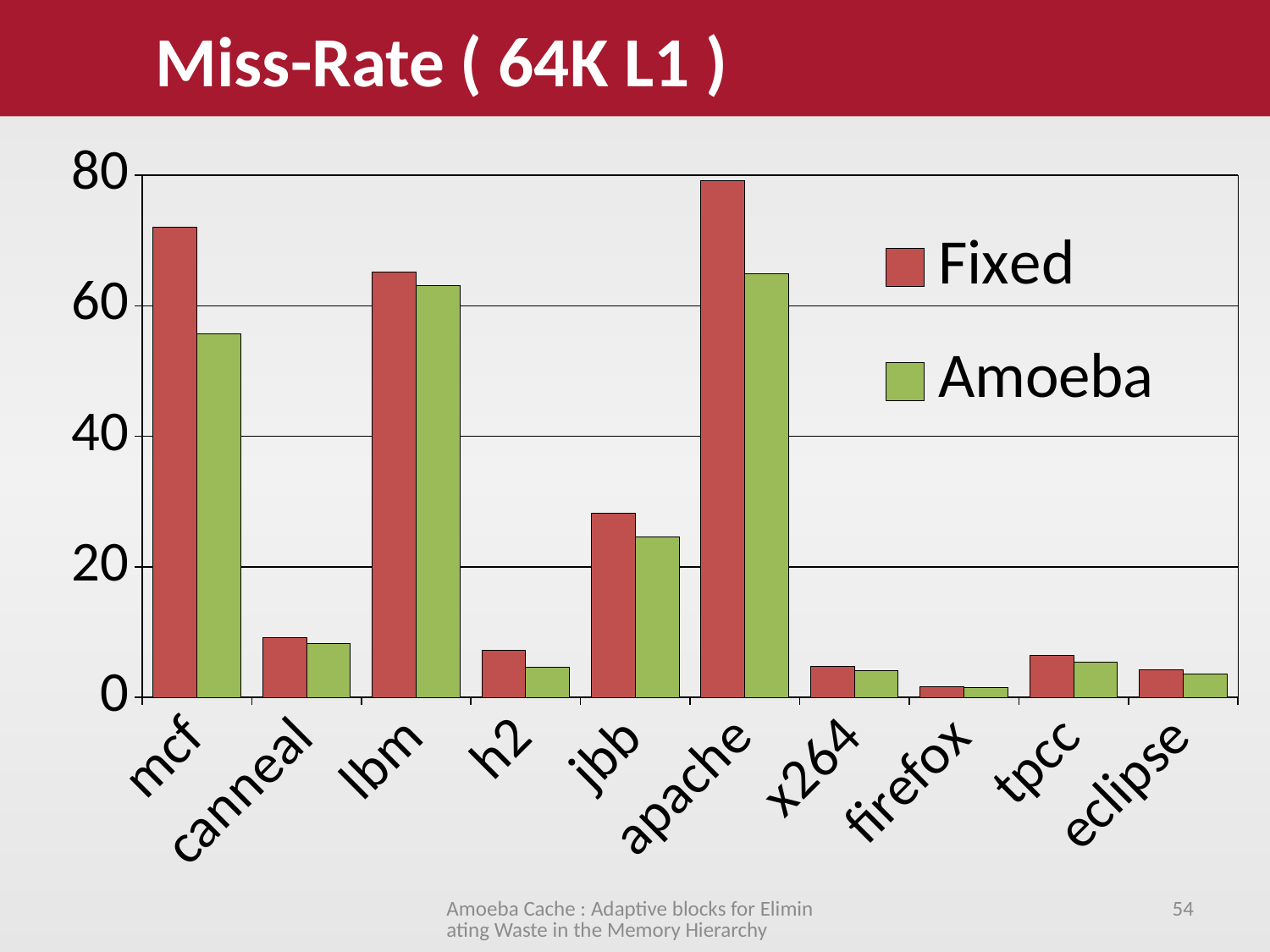

Miss-Rate ( 64K L1 )

### Chart

| Category | Fixed | Amoeba |
|---|---|---|
| mcf | 72.036388285871 | 55.7491365544384 |
| canneal | 9.118278912235908 | 8.2660230362337 |
| lbm | 65.17853492650967 | 63.0641901364401 |
| h2 | 7.18568825435116 | 4.594680776554309 |
| jbb | 28.2253391713485 | 24.54924698966679 |
| apache | 79.17009310241318 | 64.8869923782172 |
| x264 | 4.728137362183799 | 4.10929516529048 |
| firefox | 1.62407445583943 | 1.46075878335178 |
| tpcc | 6.47341022103388 | 5.37072978538547 |
| eclipse | 4.26637094974174 | 3.61319153417015 |
Amoeba Cache : Adaptive blocks for Eliminating Waste in the Memory Hierarchy
54